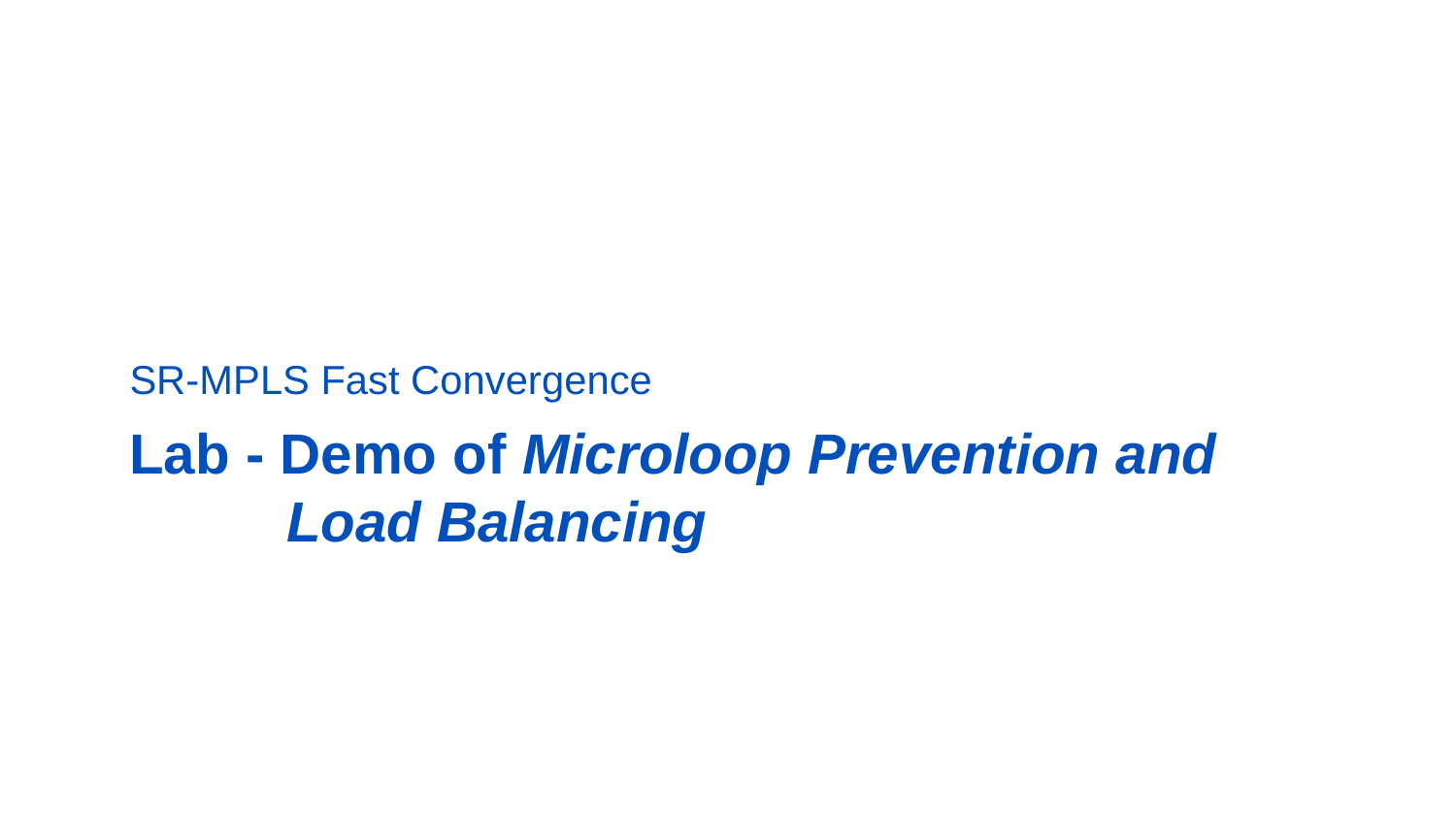

SR-MPLS Fast Convergence
# Lab - Demo of Microloop Prevention and Load Balancing